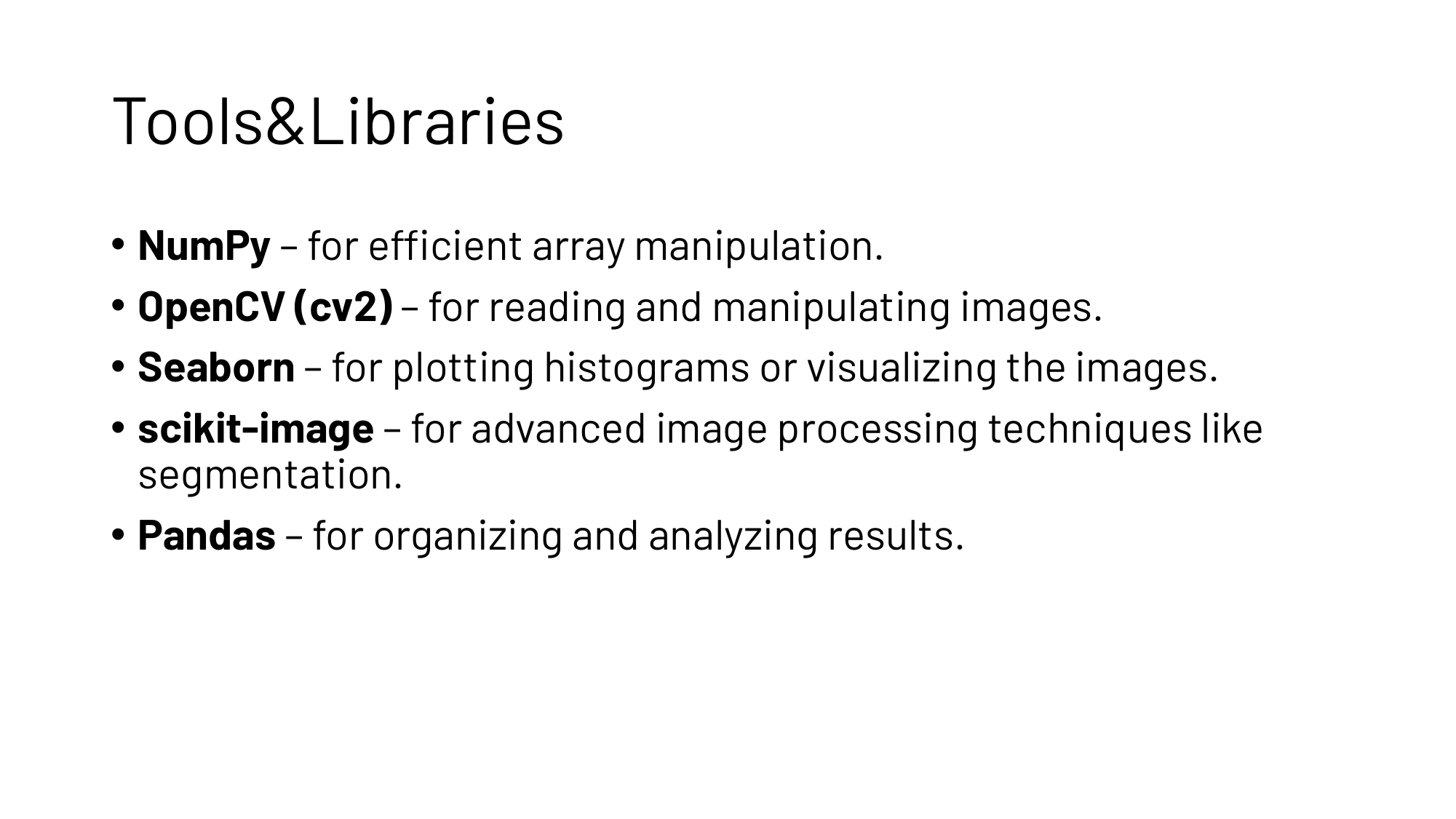

# Tools&Libraries
NumPy – for efficient array manipulation.
OpenCV (cv2) – for reading and manipulating images.
Seaborn – for plotting histograms or visualizing the images.
scikit-image – for advanced image processing techniques like segmentation.
Pandas – for organizing and analyzing results.